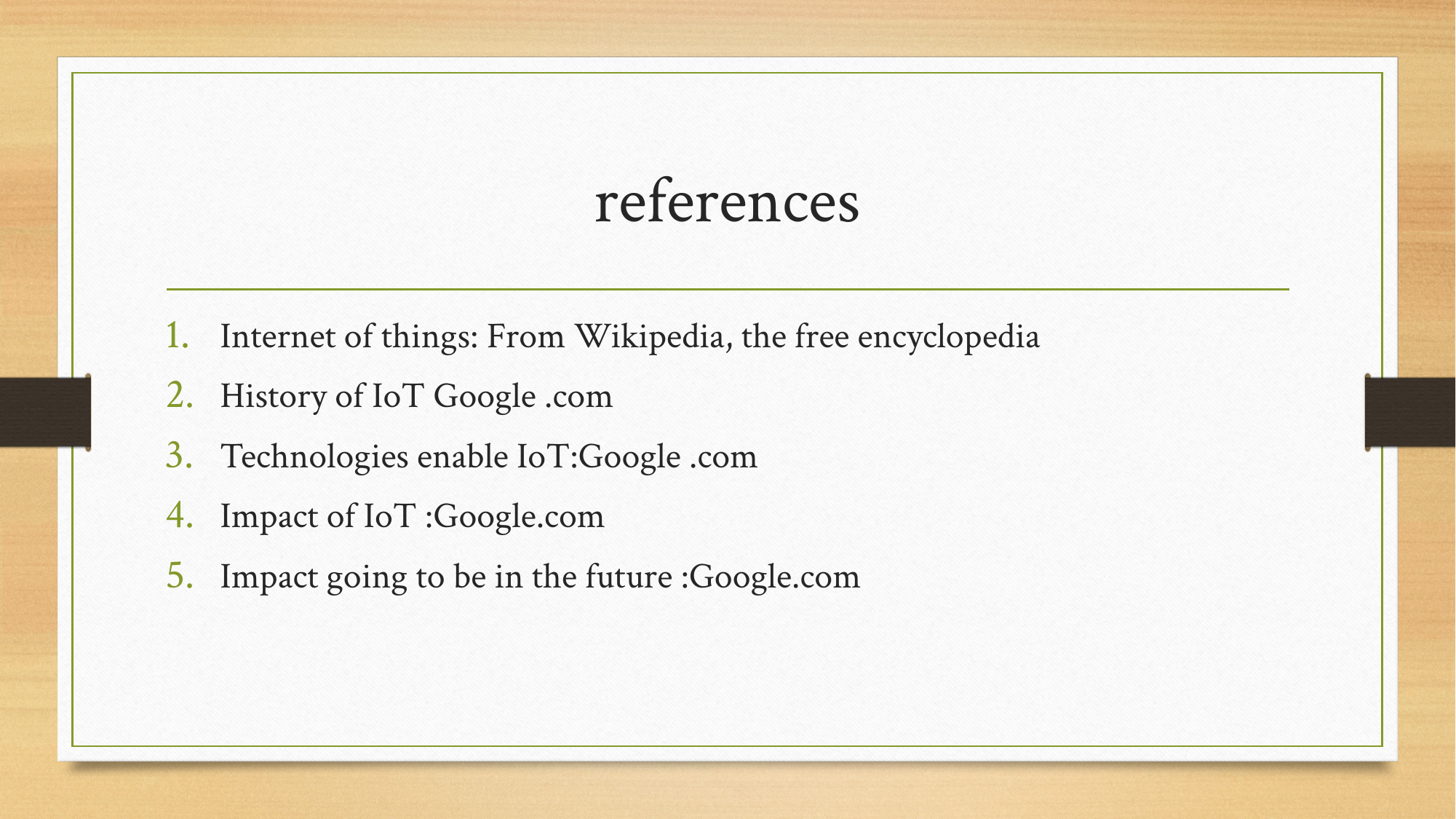

# references
Internet of things: From Wikipedia, the free encyclopedia
History of IoT Google .com
Technologies enable IoT:Google .com
Impact of IoT :Google.com
Impact going to be in the future :Google.com